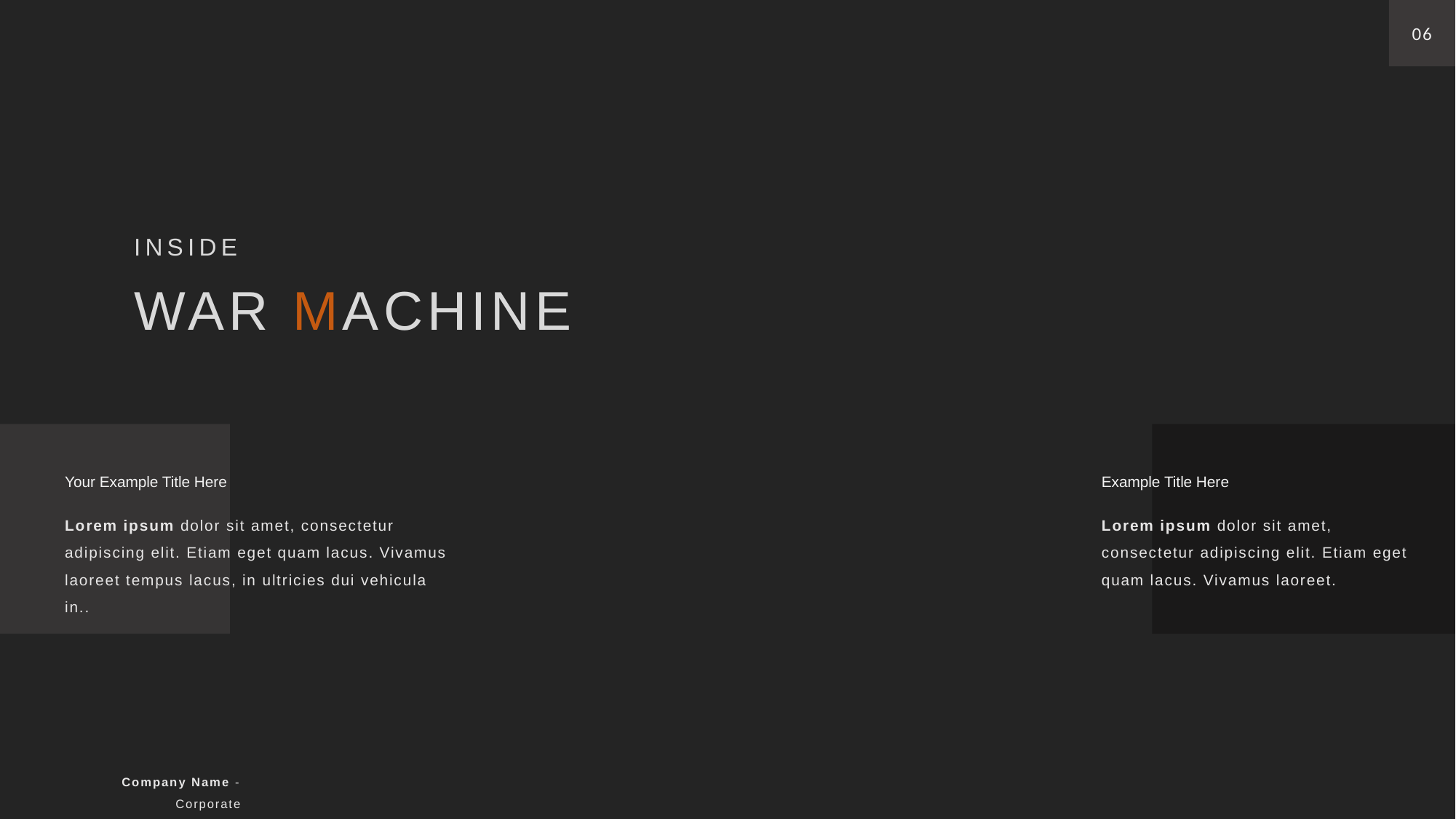

06

INSIDE
WAR MACHINE

Your Example Title Here
Example Title Here
Lorem ipsum dolor sit amet, consectetur adipiscing elit. Etiam eget quam lacus. Vivamus laoreet tempus lacus, in ultricies dui vehicula in..
Lorem ipsum dolor sit amet, consectetur adipiscing elit. Etiam eget quam lacus. Vivamus laoreet.
Company Name - Corporate